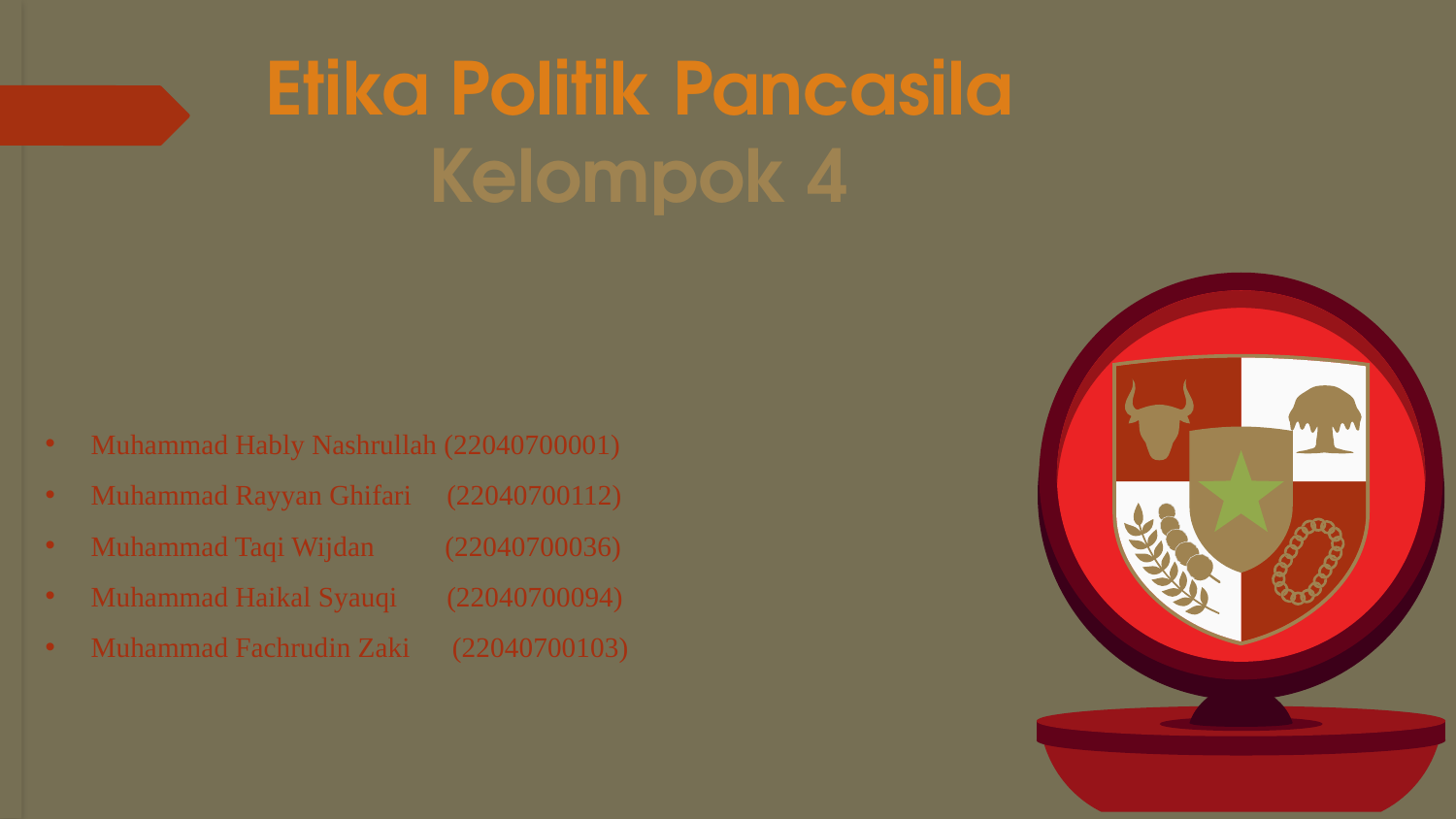

# Etika Politik Pancasila Kelompok 4

Muhammad Hably Nashrullah (22040700001)
Muhammad Rayyan Ghifari     (22040700112)
Muhammad Taqi Wijdan          (22040700036)
Muhammad Haikal Syauqi       (22040700094)
Muhammad Fachrudin Zaki      (22040700103)